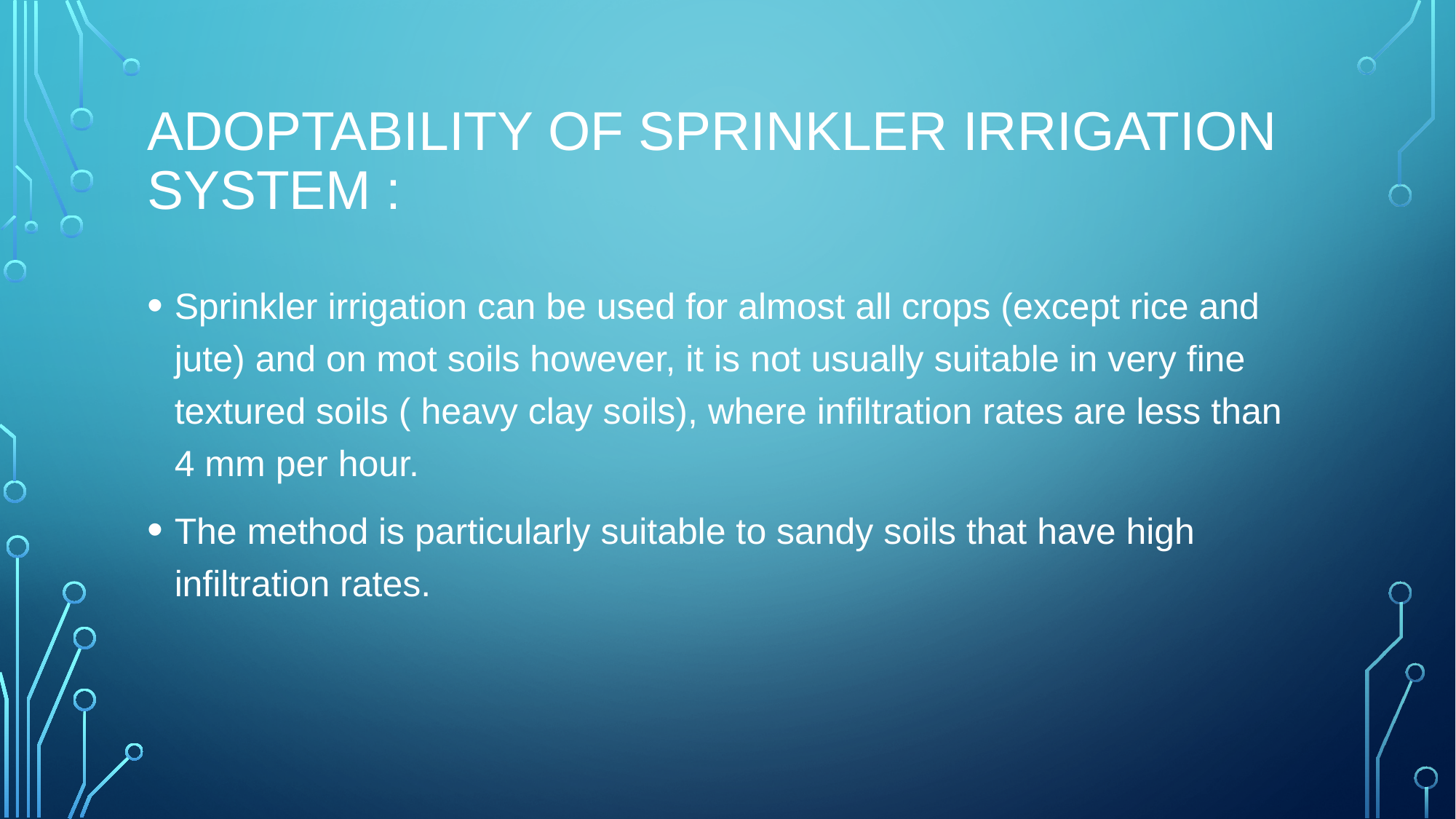

# Adoptability of sprinkler irrigation system :
Sprinkler irrigation can be used for almost all crops (except rice and jute) and on mot soils however, it is not usually suitable in very fine textured soils ( heavy clay soils), where infiltration rates are less than 4 mm per hour.
The method is particularly suitable to sandy soils that have high infiltration rates.